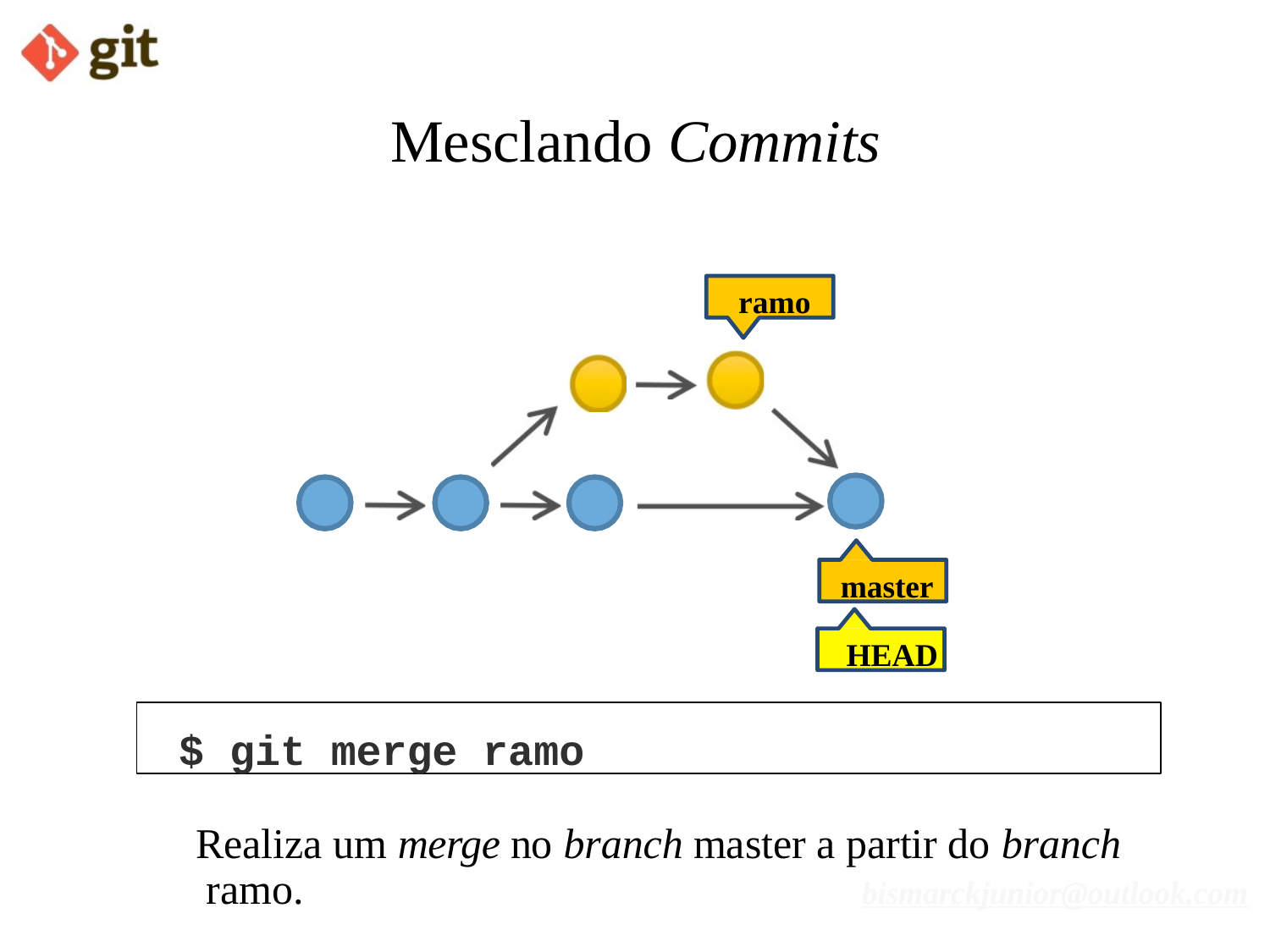

# Mesclando Commits

ramo

master
HEAD

$ git merge ramo
Realiza um merge no branch master a partir do branch
ramo.
bismarckjunior@outlook.com